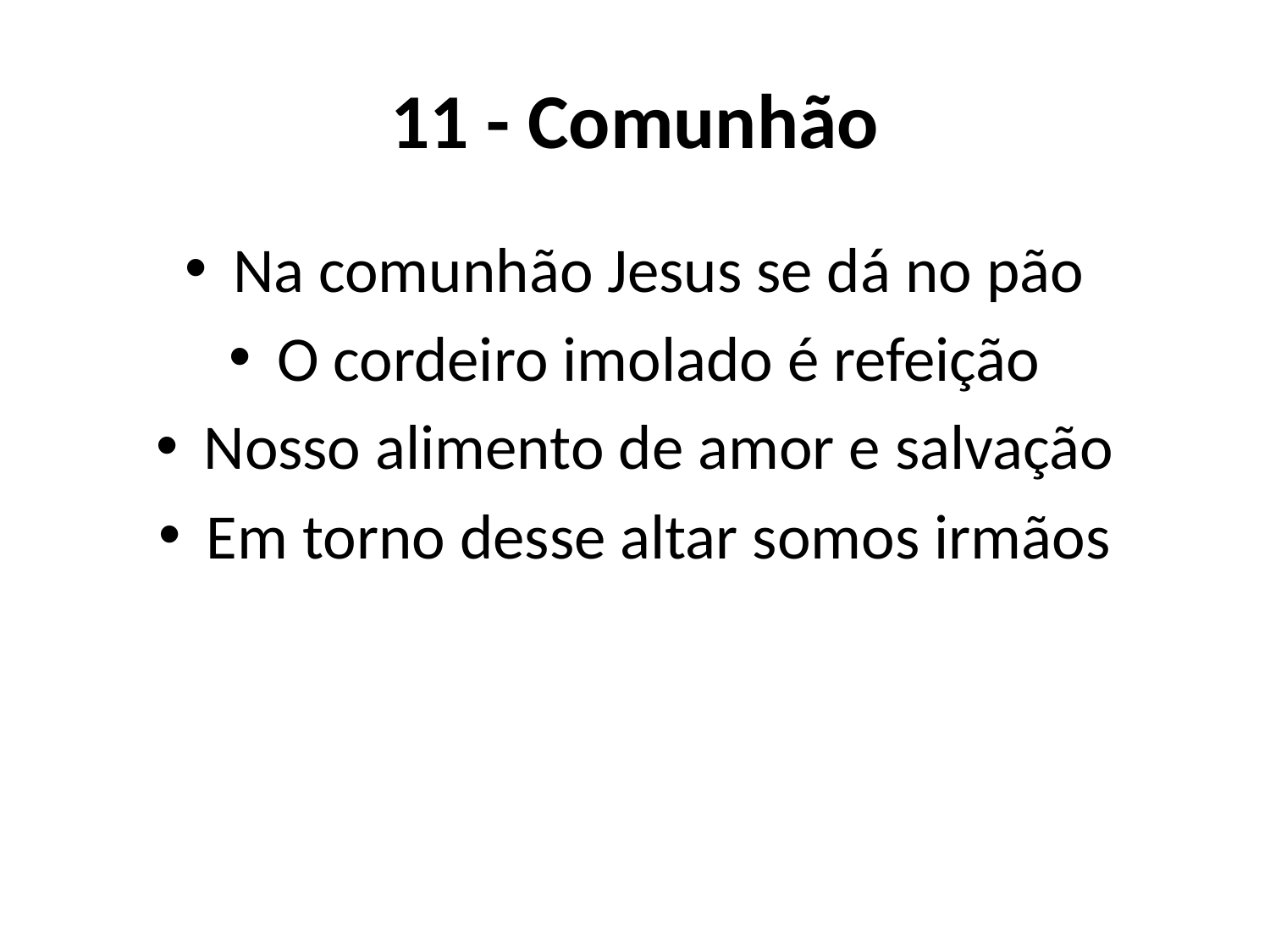

# 11 - Comunhão
Na comunhão Jesus se dá no pão
O cordeiro imolado é refeição
Nosso alimento de amor e salvação
Em torno desse altar somos irmãos